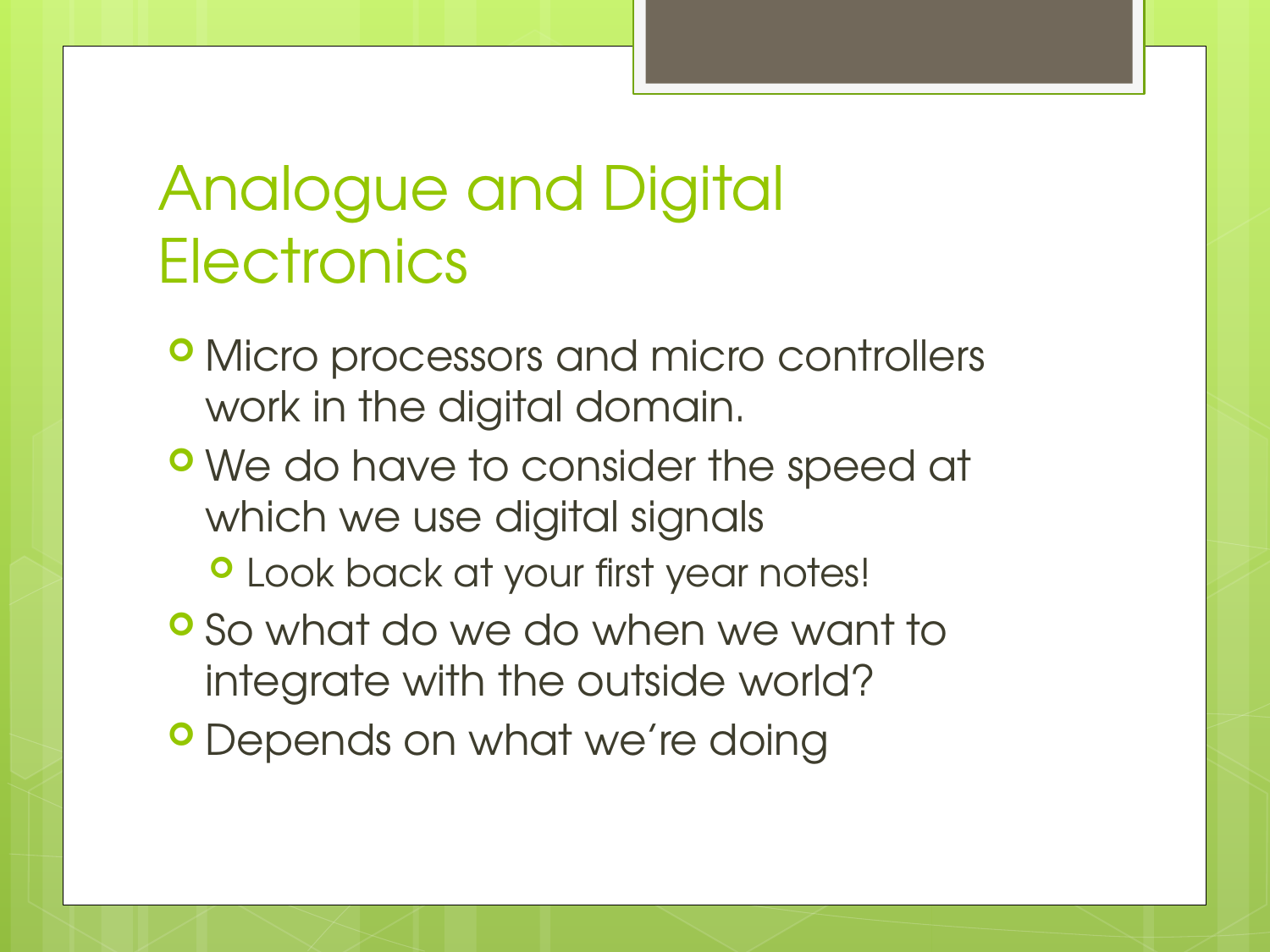

# Analogue and Digital Electronics
Micro processors and micro controllers work in the digital domain.
We do have to consider the speed at which we use digital signals
Look back at your first year notes!
So what do we do when we want to integrate with the outside world?
Depends on what we’re doing